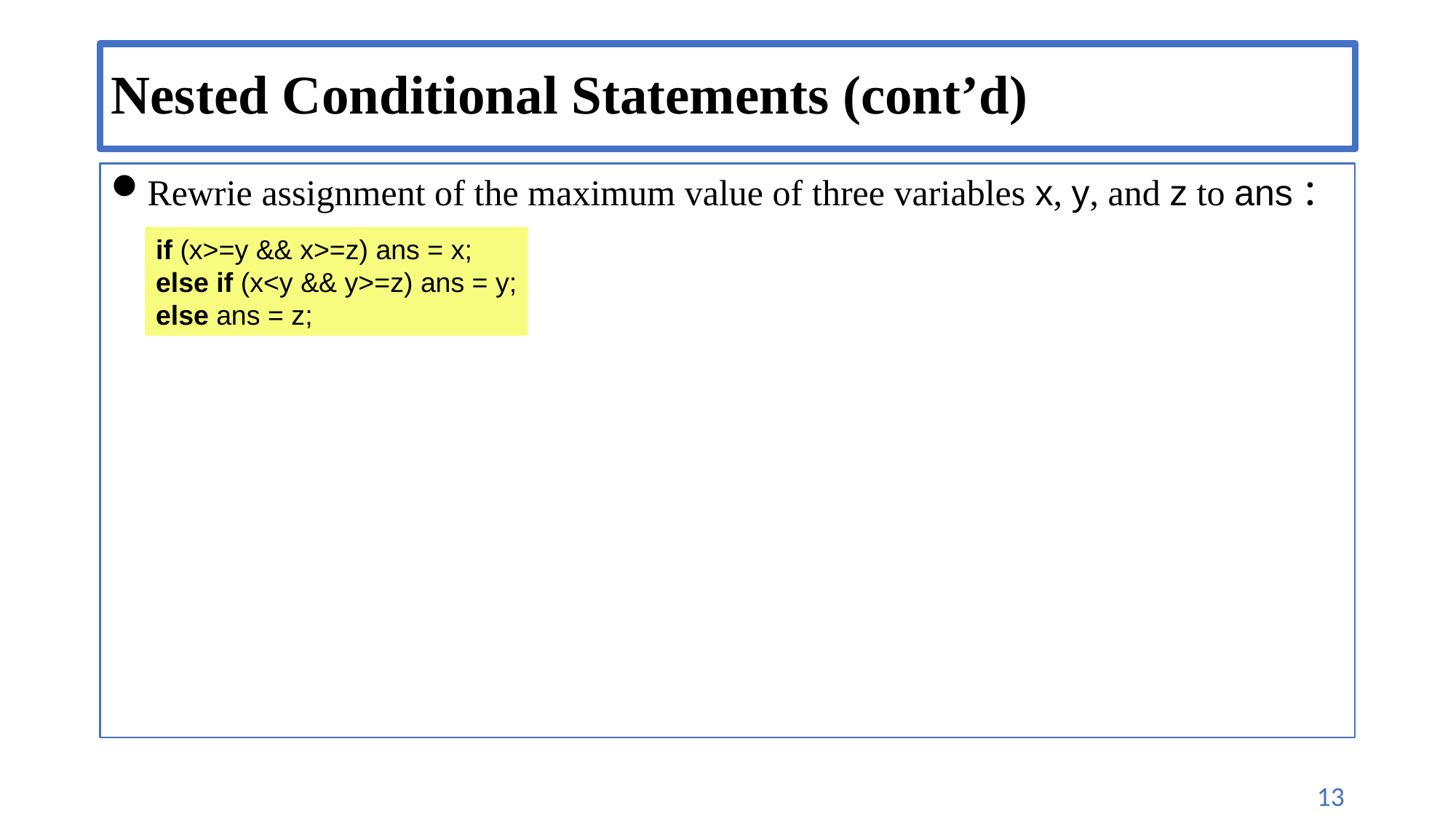

# Nested Conditional Statements (cont’d)
Rewrie assignment of the maximum value of three variables x, y, and z to ans：
if (x>=y && x>=z) ans = x;
else if (x<y && y>=z) ans = y;
else ans = z;